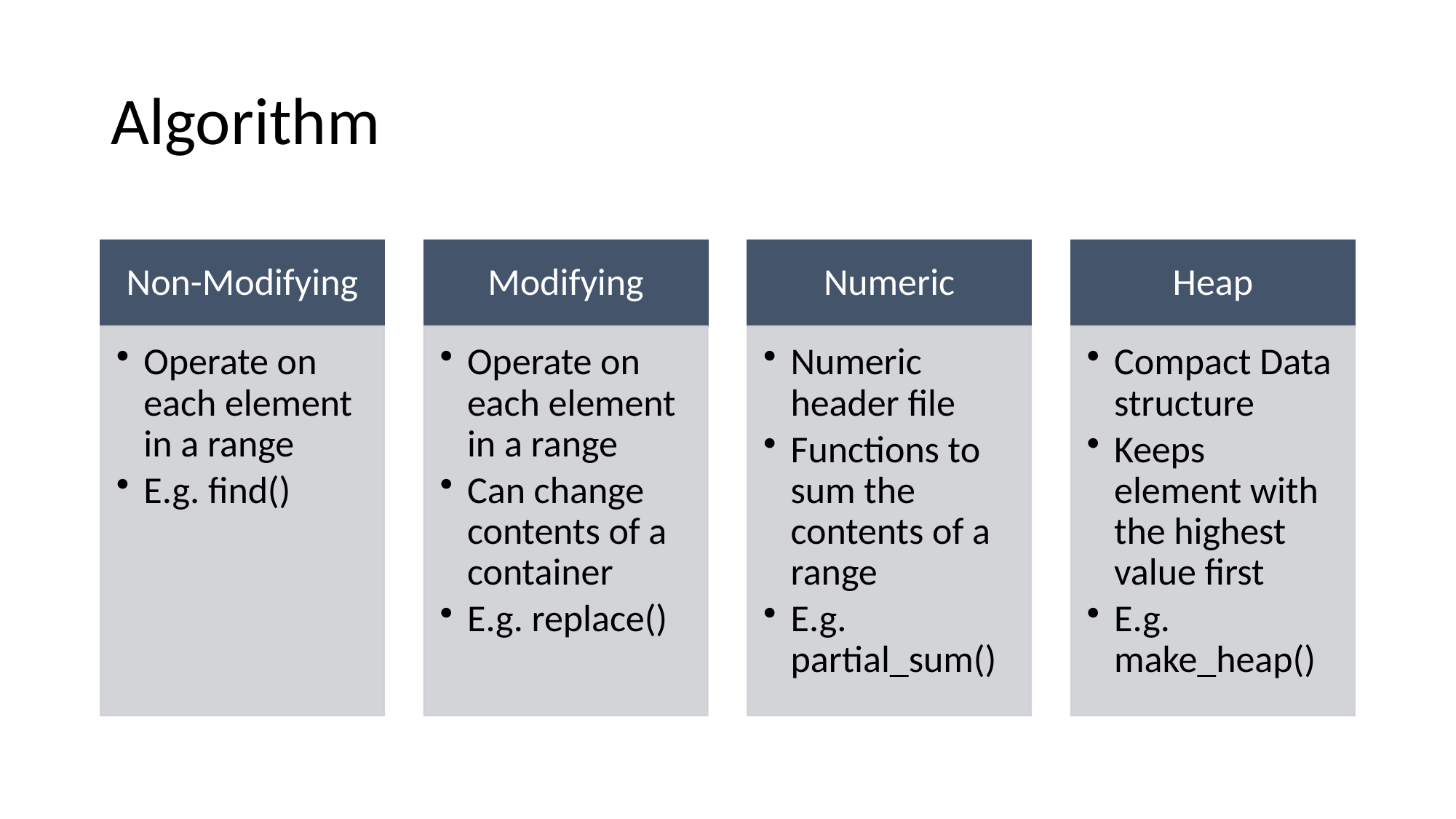

# Algorithm
Non-Modifying
Operate on each element in a range
E.g. find()
Modifying
Operate on each element in a range
Can change contents of a container
E.g. replace()
Numeric
Numeric header file
Functions to sum the contents of a range
E.g. partial_sum()
Heap
Compact Data structure
Keeps element with the highest value first
E.g. make_heap()